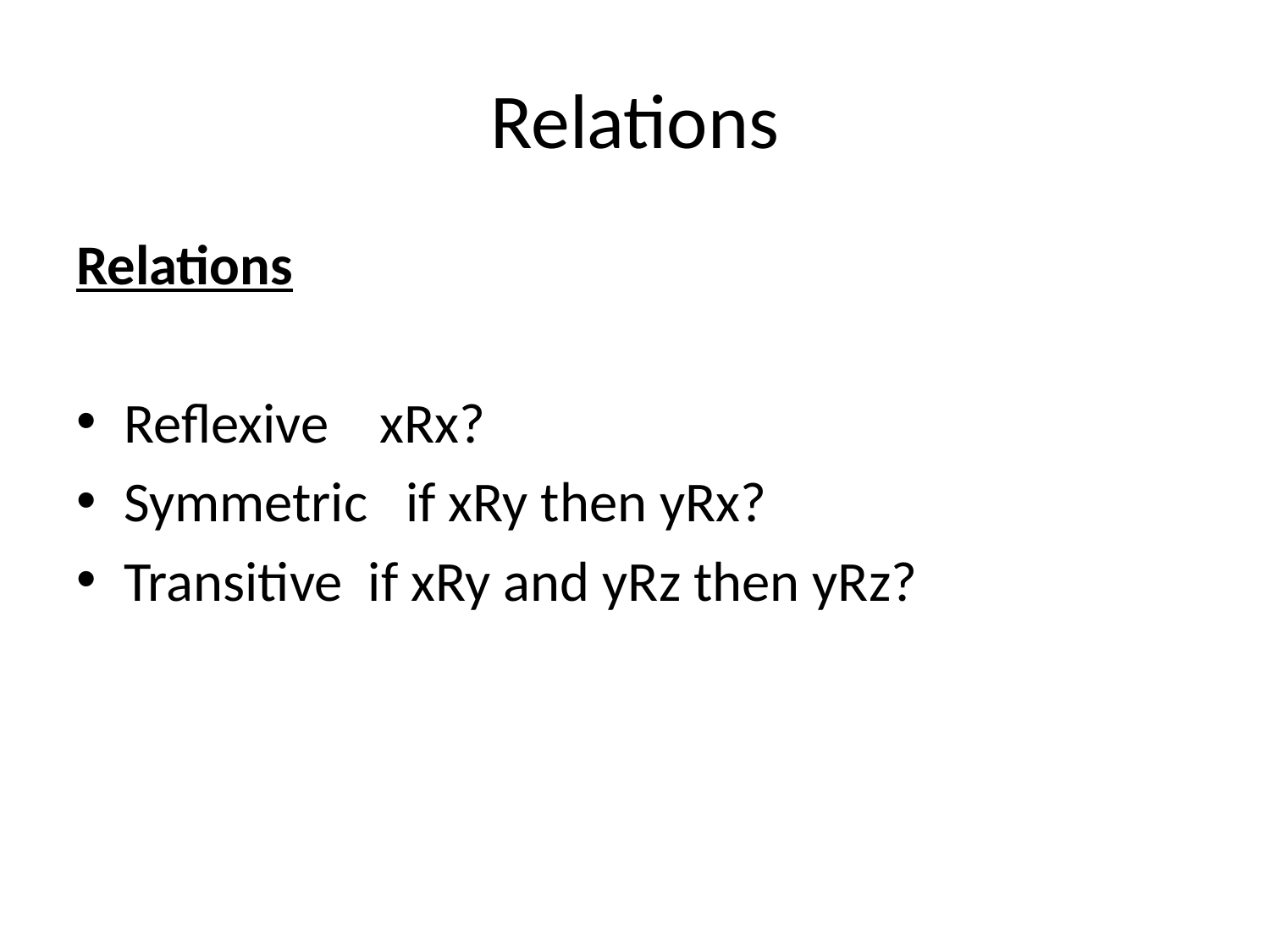

# Relations
Relations

Reflexive    xRx?
Symmetric   if xRy then yRx?
Transitive  if xRy and yRz then yRz?